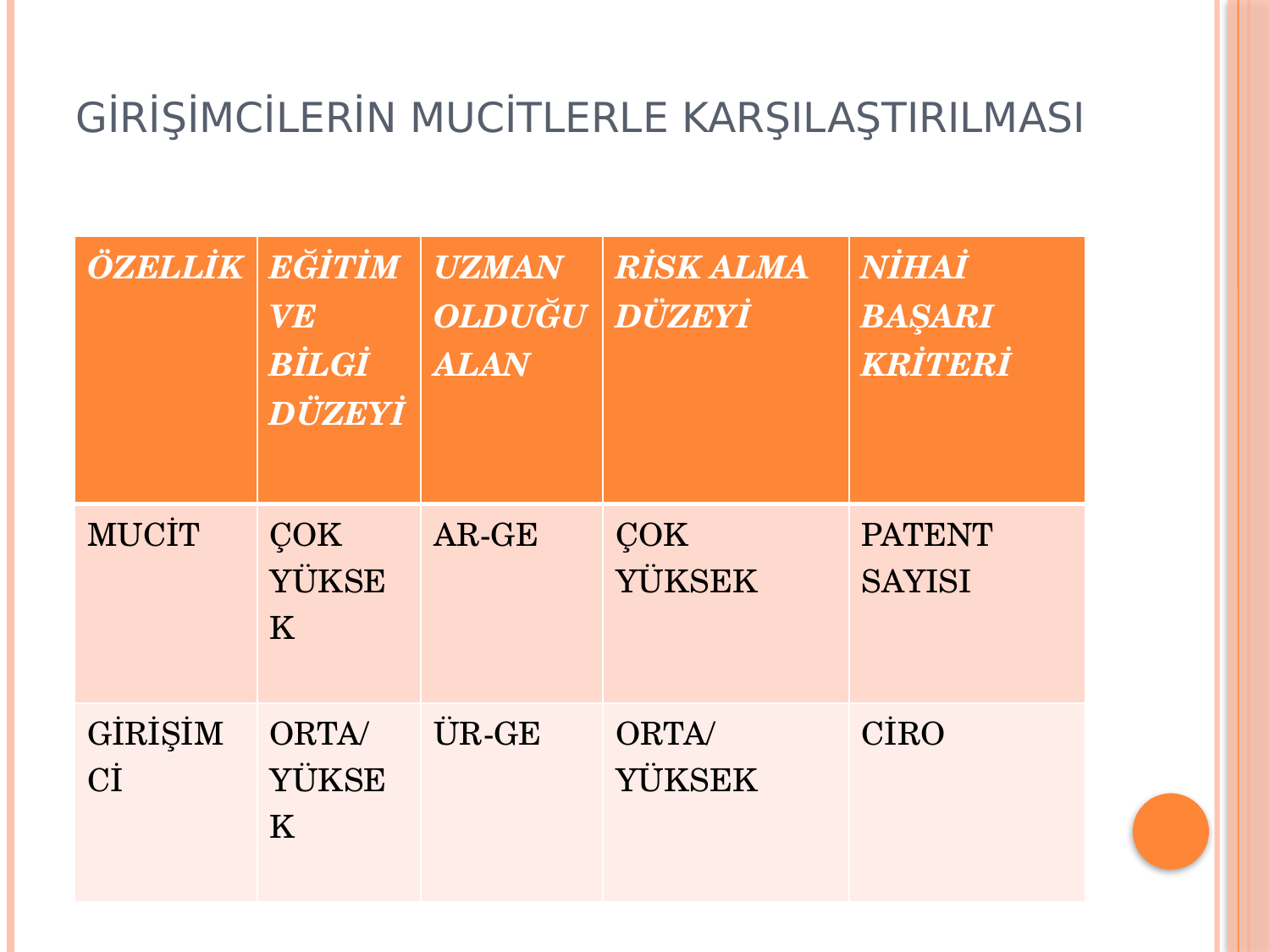

# GİRİŞİMCİLERİN MUCİTLERLE KARŞILAŞTIRILMASI

| ÖZELLİK | EĞİTİM VE BİLGİ DÜZEYİ | UZMAN OLDUĞU ALAN | RİSK ALMA DÜZEYİ | NİHAİ BAŞARI KRİTERİ |
| --- | --- | --- | --- | --- |
| MUCİT | ÇOK YÜKSEK | AR-GE | ÇOK YÜKSEK | PATENT SAYISI |
| GİRİŞİMCİ | ORTA/ YÜKSEK | ÜR-GE | ORTA/ YÜKSEK | CİRO |